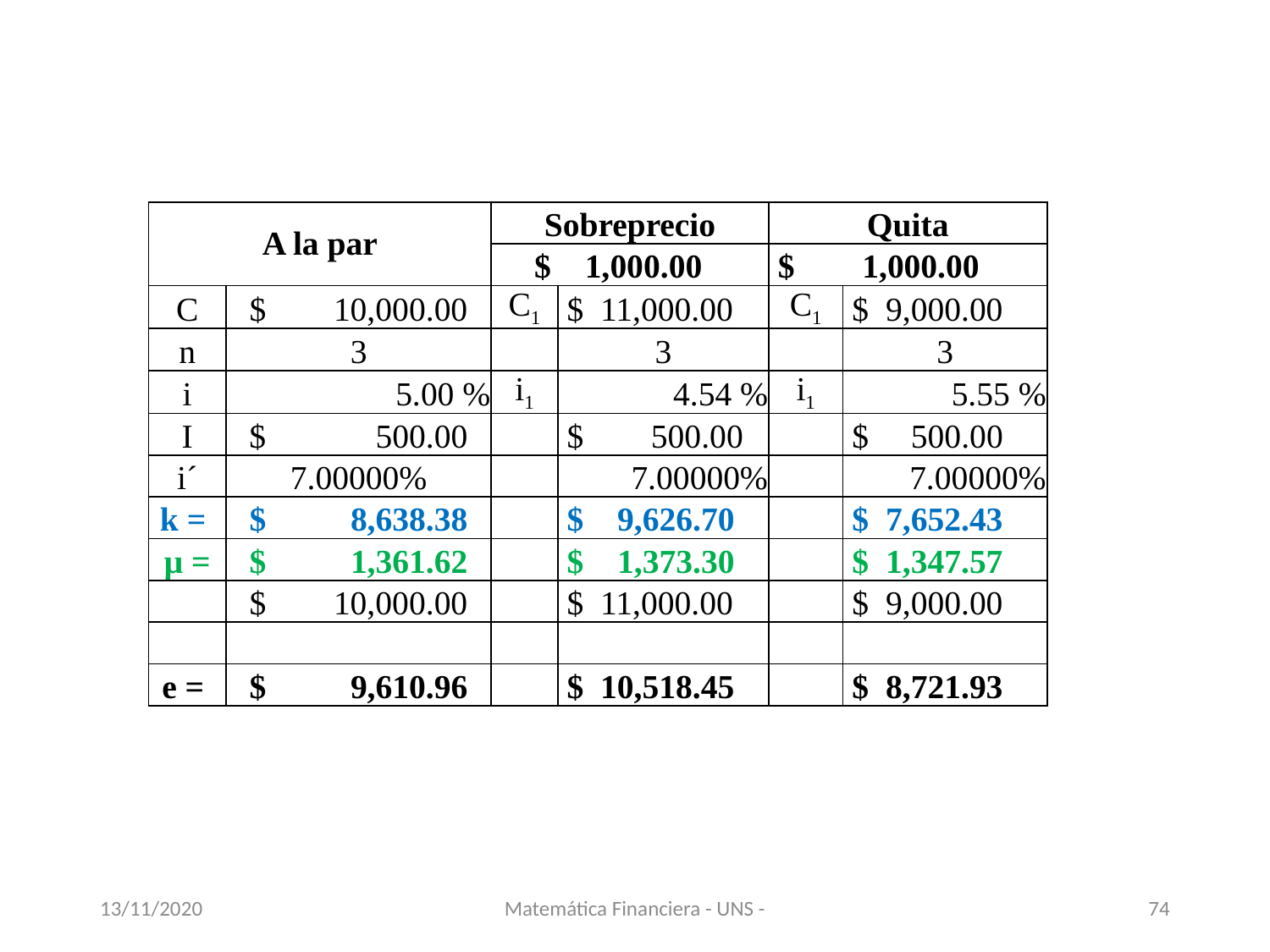

| A la par |  | Sobreprecio |  | Quita |  |
| --- | --- | --- | --- | --- | --- |
|  |  | $ 1,000.00 |  | $ 1,000.00 |  |
| C | $ 10,000.00 | C1 | $ 11,000.00 | C1 | $ 9,000.00 |
| n | 3 |  | 3 |  | 3 |
| i | 5.00 % | i1 | 4.54 % | i1 | 5.55 % |
| I | $ 500.00 |  | $ 500.00 |  | $ 500.00 |
| i´ | 7.00000% |  | 7.00000% |  | 7.00000% |
| k = | $ 8,638.38 |  | $ 9,626.70 |  | $ 7,652.43 |
| µ = | $ 1,361.62 |  | $ 1,373.30 |  | $ 1,347.57 |
|  | $ 10,000.00 |  | $ 11,000.00 |  | $ 9,000.00 |
|  |  |  |  |  |  |
| e = | $ 9,610.96 |  | $ 10,518.45 |  | $ 8,721.93 |
13/11/2020
Matemática Financiera - UNS -
74